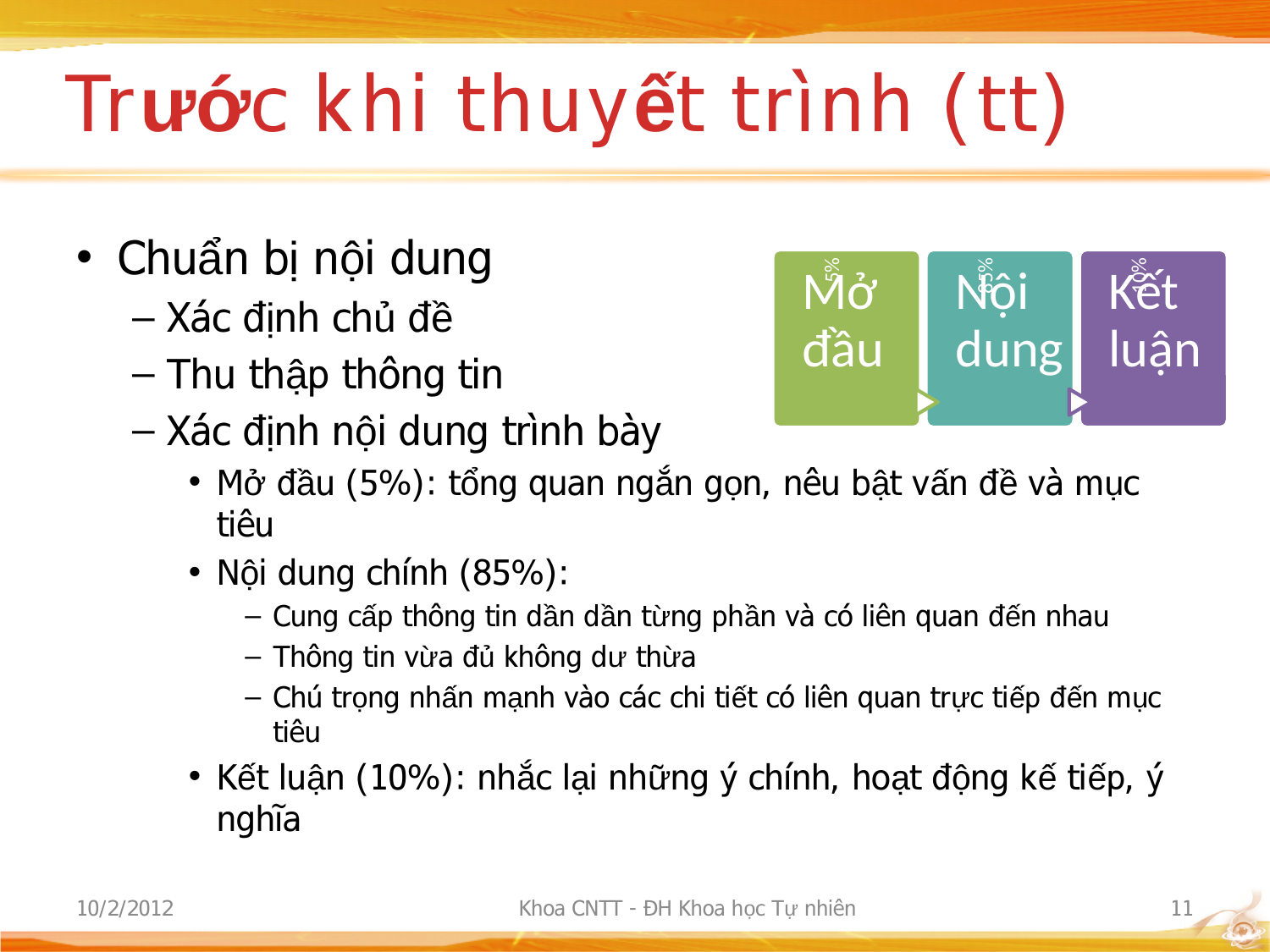

# Trước khi thuyết trình (tt)
Chuẩn bị nội dung
Xác định chủ đề
Thu thập thông tin
Xác định nội dung trình bày
Mở đầu (5%): tổng quan ngắn gọn, nêu bật vấn đề và mục tiêu
Nội dung chính (85%):
Cung cấp thông tin dần dần từng phần và có liên quan đến nhau
Thông tin vừa đủ không dư thừa
Chú trọng nhấn mạnh vào các chi tiết có liên quan trực tiếp đến mục tiêu
Kết luận (10%): nhắc lại những ý chính, hoạt động kế tiếp, ý nghĩa

5%
Mở đầu
85%
Nội dung
10%
Kết luận
10/2/2012
Khoa CNTT - ĐH Khoa học Tự nhiên
11